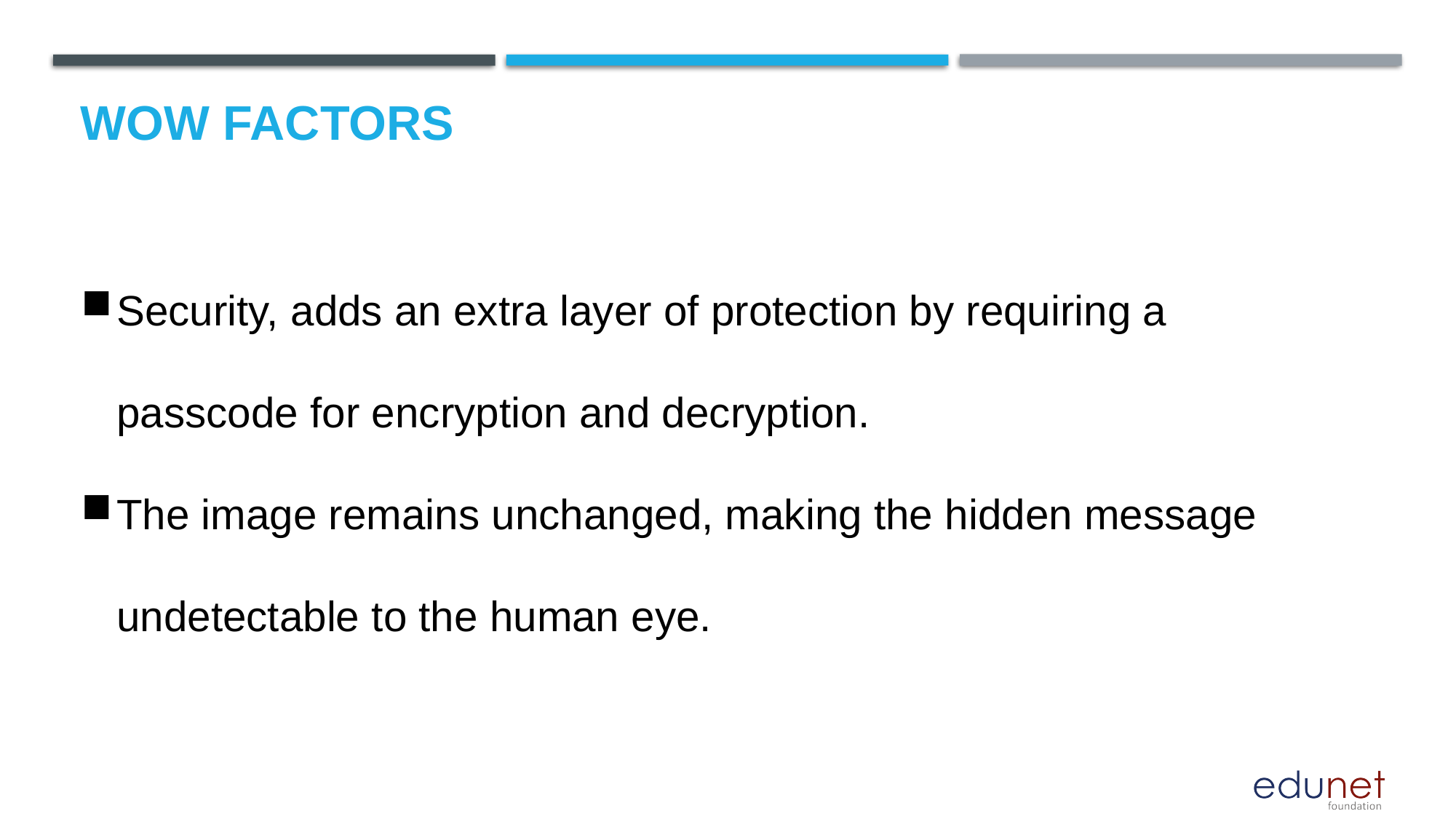

# Wow factors
Security, adds an extra layer of protection by requiring a passcode for encryption and decryption.
The image remains unchanged, making the hidden message undetectable to the human eye.